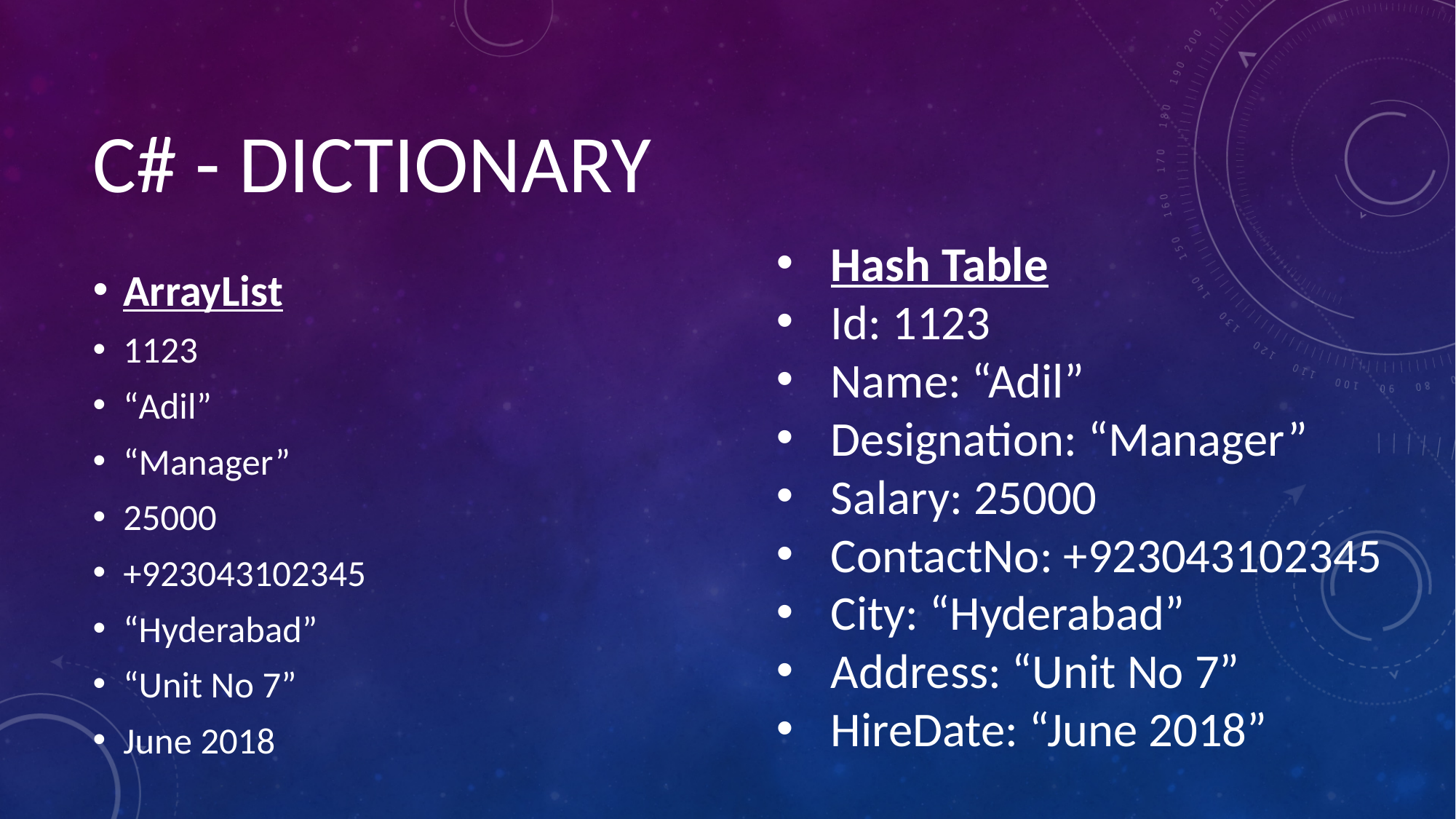

# C# - Dictionary
Hash Table
Id: 1123
Name: “Adil”
Designation: “Manager”
Salary: 25000
ContactNo: +923043102345
City: “Hyderabad”
Address: “Unit No 7”
HireDate: “June 2018”
ArrayList
1123
“Adil”
“Manager”
25000
+923043102345
“Hyderabad”
“Unit No 7”
June 2018